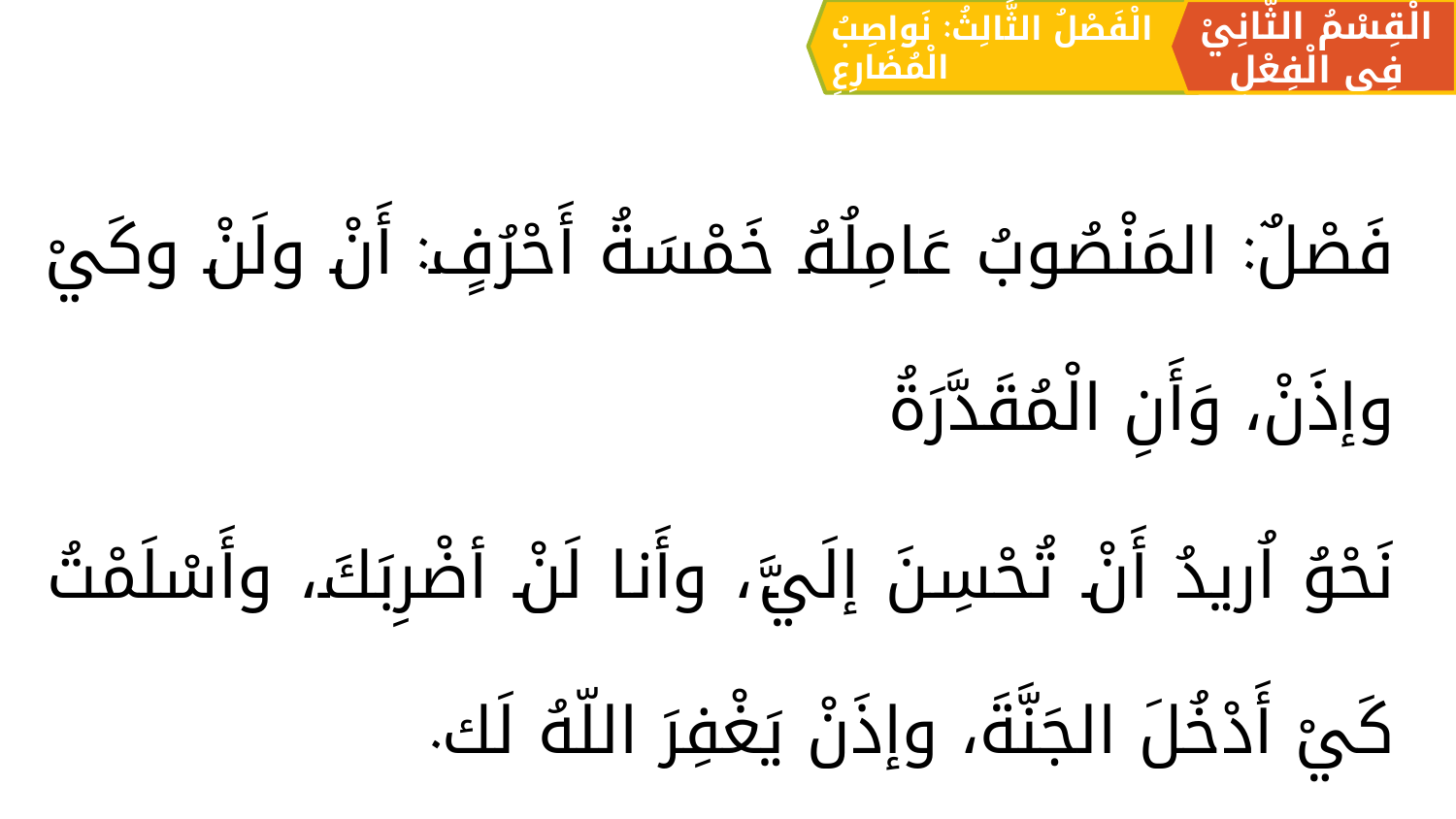

الْقِسْمُ الثَّانِيْ فِي الْفِعْلِ
الْفَصْلُ الثَّالِثُ: نَواصِبُ الْمُضَارِعِ
فَصْلٌ: المَنْصُوبُ عَامِلُهُ خَمْسَةُ أَحْرُفٍ: أَنْ ولَنْ وكَيْ وإذَنْ، وَأَنِ الْمُقَدَّرَةُ
نَحْوُ اُريدُ أَنْ تُحْسِنَ إلَيَّ، وأَنا لَنْ أضْرِبَكَ، وأَسْلَمْتُ كَيْ أَدْخُلَ الجَنَّةَ، وإذَنْ يَغْفِرَ اللّهُ لَك.